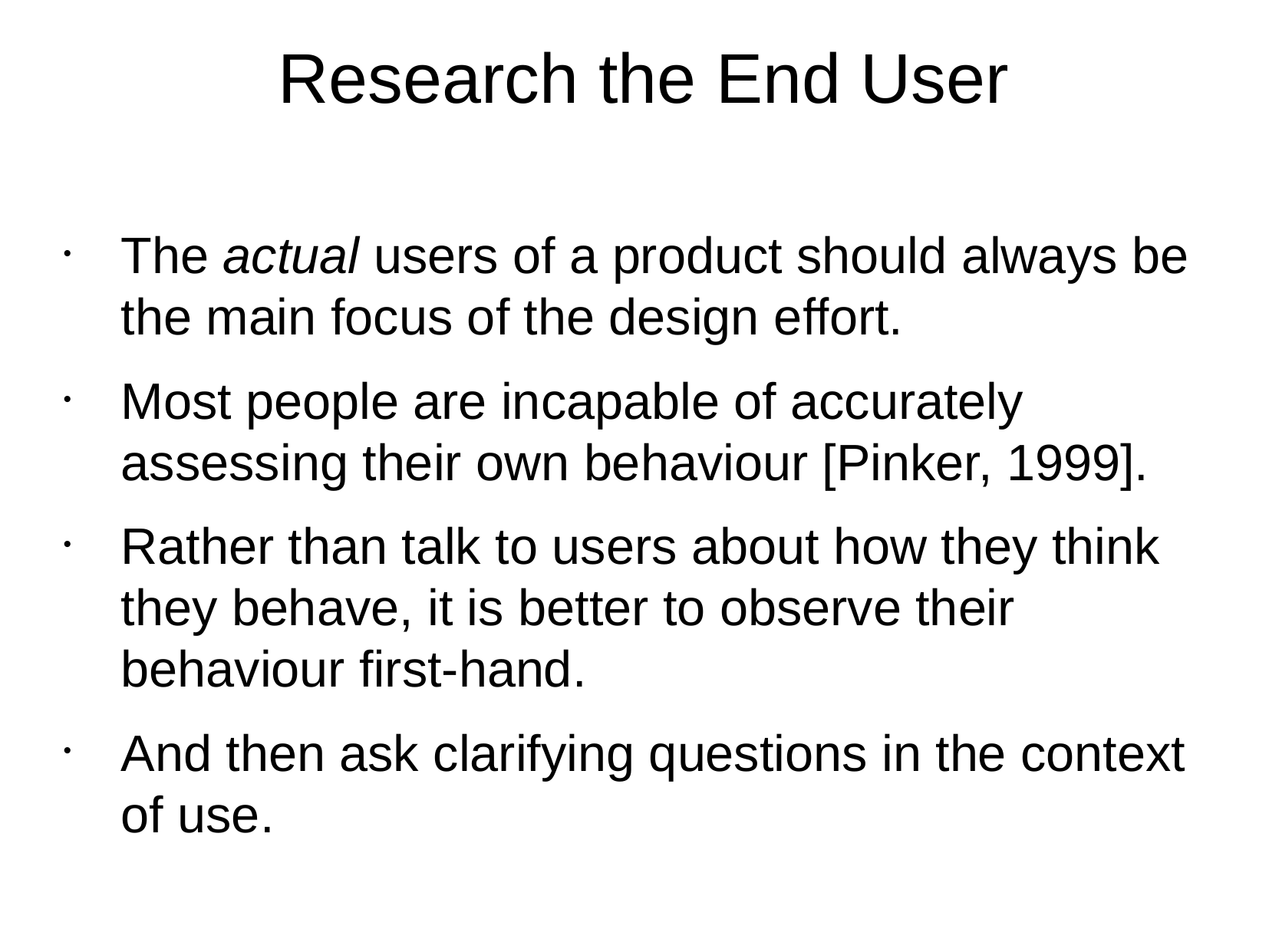

Research the End User
The actual users of a product should always be the main focus of the design eﬀort.
Most people are incapable of accurately assessing their own behaviour [Pinker, 1999].
Rather than talk to users about how they think they behave, it is better to observe their behaviour ﬁrst-hand.
And then ask clarifying questions in the context of use.